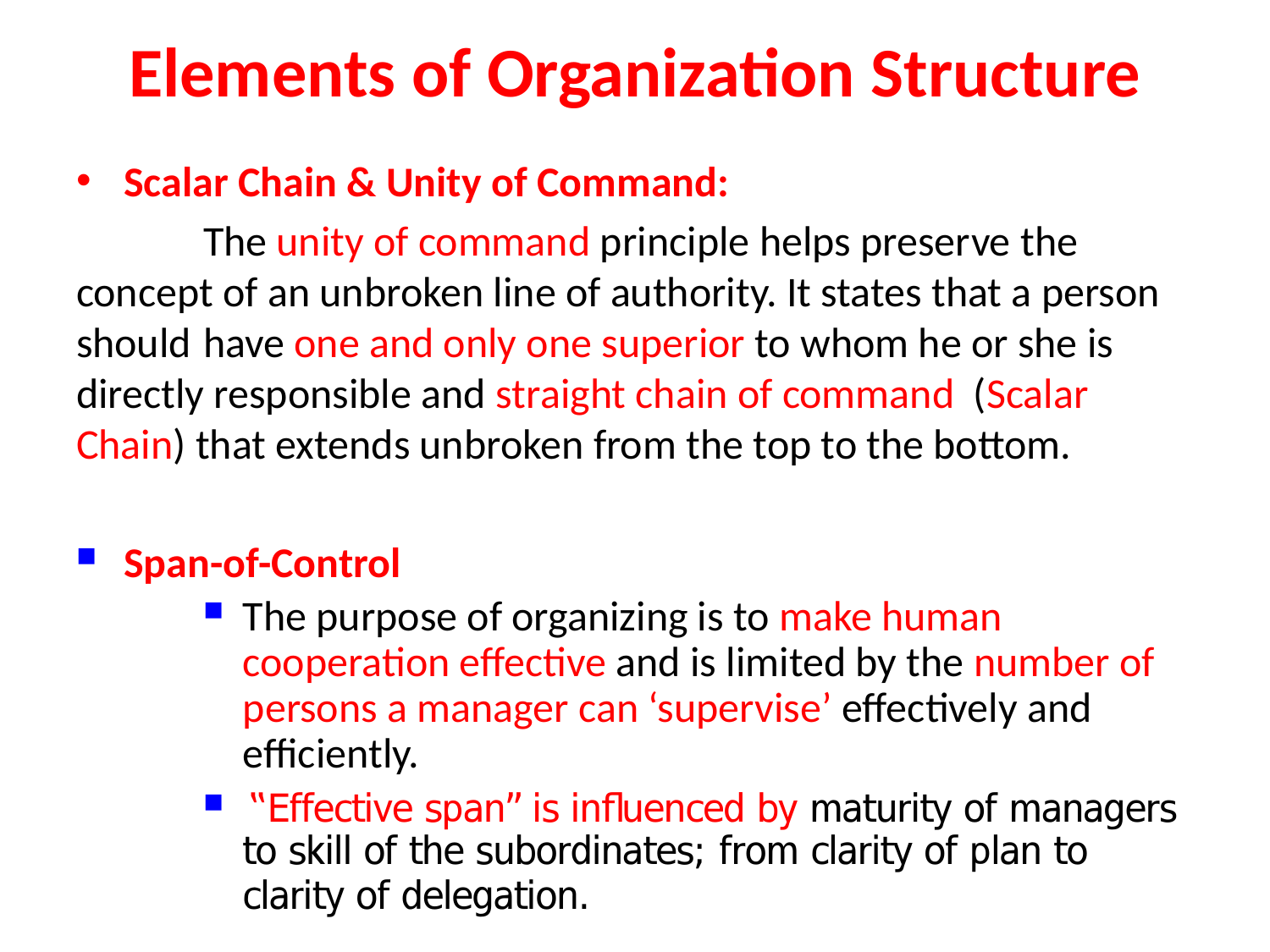

# Elements of Organization Structure
Scalar Chain & Unity of Command:
	The unity of command principle helps preserve the concept of an unbroken line of authority. It states that a person should 	have one and only one superior to whom he or she is directly responsible and straight chain of command  (Scalar Chain) that extends unbroken from the top to the bottom.

Span-of-Control
The purpose of organizing is to make human cooperation effective and is limited by the number of persons a manager can ‘supervise’ effectively and efficiently.
 “Effective span” is influenced by maturity of managers to skill of the subordinates; from clarity of plan to clarity of delegation.